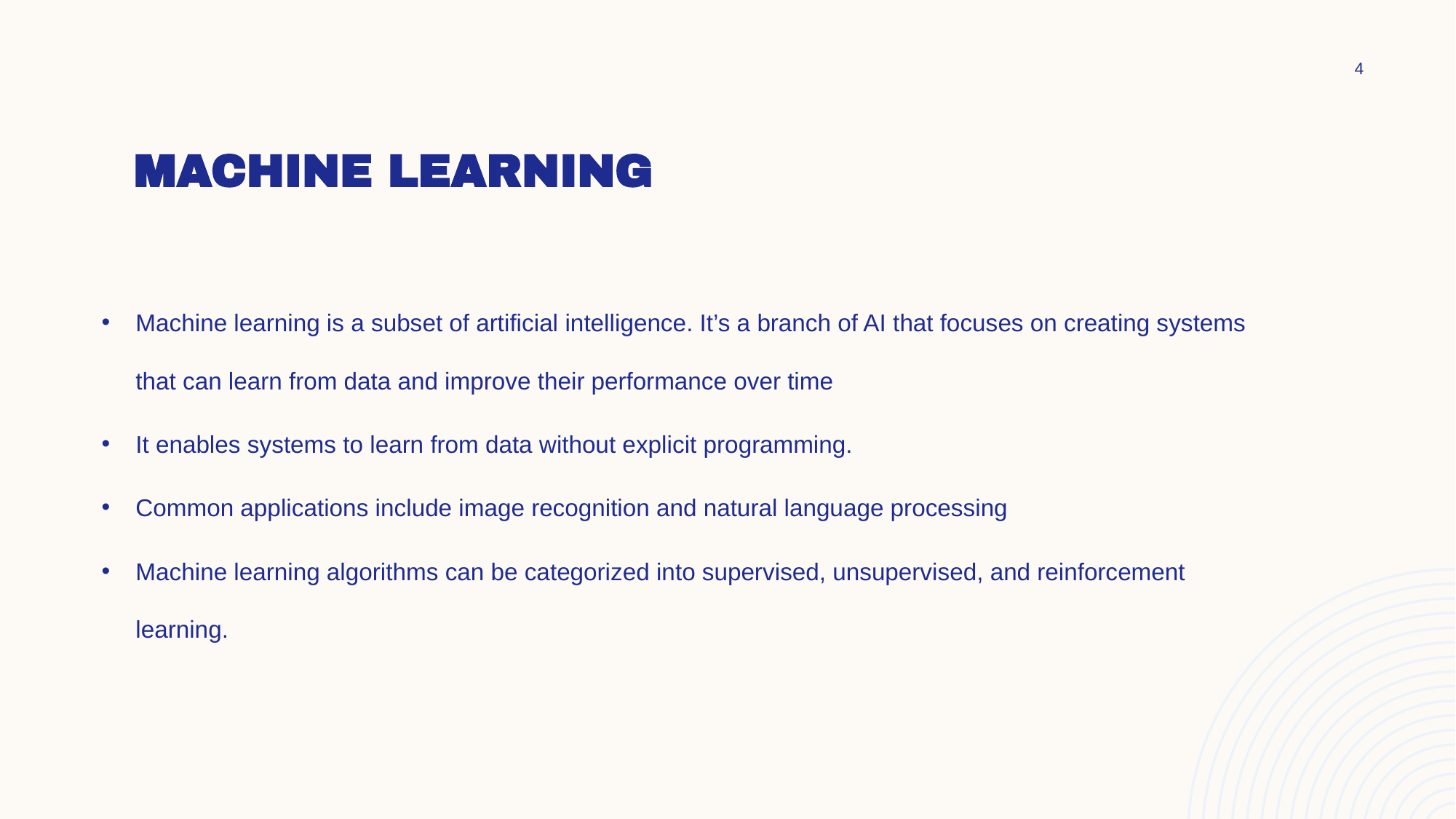

# Machine Learning
4
Machine learning is a subset of artificial intelligence. It’s a branch of AI that focuses on creating systems that can learn from data and improve their performance over time
It enables systems to learn from data without explicit programming.
Common applications include image recognition and natural language processing
Machine learning algorithms can be categorized into supervised, unsupervised, and reinforcement learning.